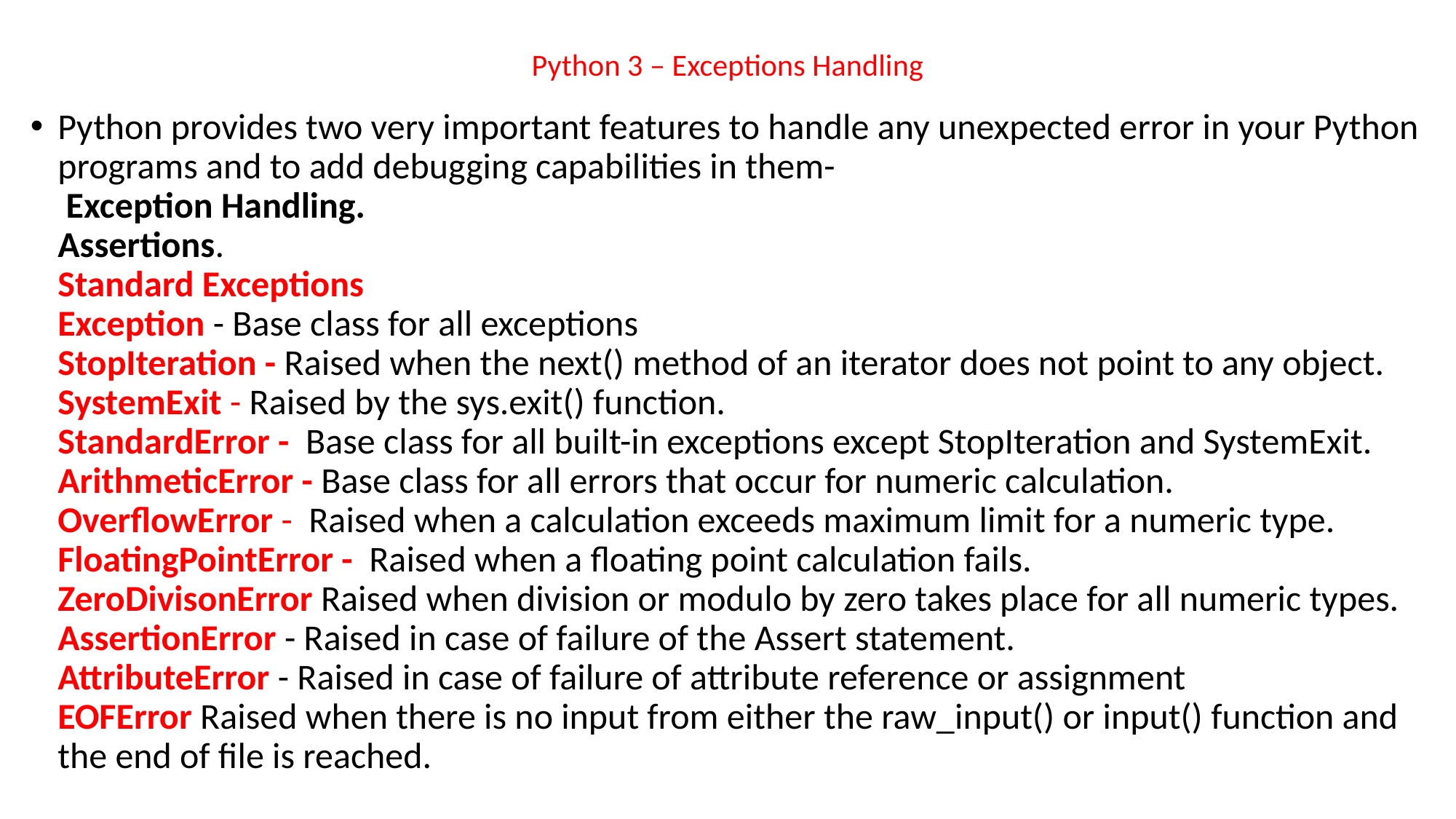

# Python 3 – Exceptions Handling
Python provides two very important features to handle any unexpected error in your Python programs and to add debugging capabilities in them-
 Exception Handling.
Assertions.
Standard Exceptions
Exception - Base class for all exceptions
StopIteration - Raised when the next() method of an iterator does not point to any object.
SystemExit - Raised by the sys.exit() function.
StandardError -  Base class for all built-in exceptions except StopIteration and SystemExit.
ArithmeticError - Base class for all errors that occur for numeric calculation.
OverflowError -  Raised when a calculation exceeds maximum limit for a numeric type.
FloatingPointError -  Raised when a floating point calculation fails.
ZeroDivisonError Raised when division or modulo by zero takes place for all numeric types.
AssertionError - Raised in case of failure of the Assert statement.
AttributeError - Raised in case of failure of attribute reference or assignment
EOFError Raised when there is no input from either the raw_input() or input() function and the end of file is reached.